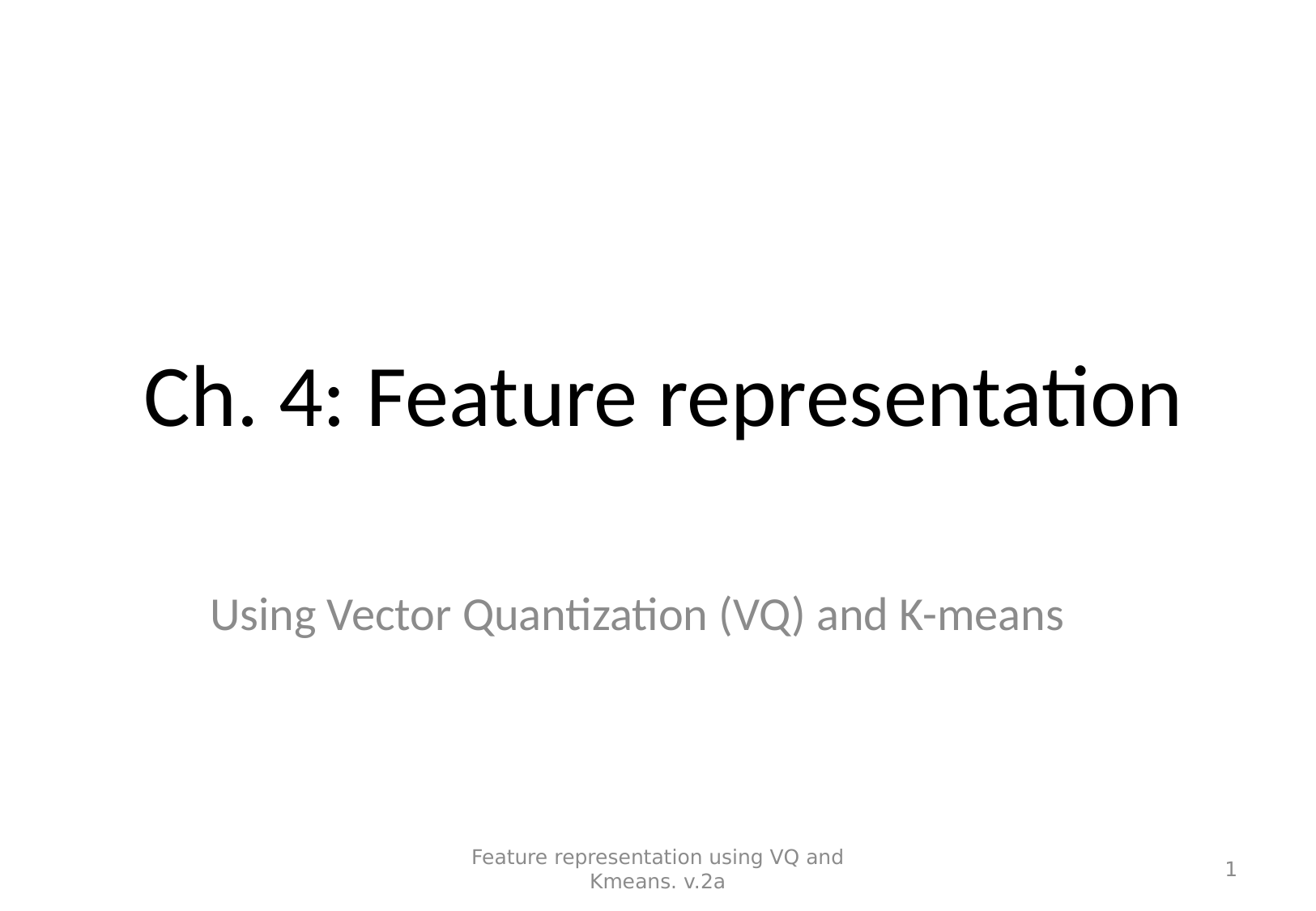

# Ch. 4: Feature representation
Using Vector Quantization (VQ) and K-means
Feature representation using VQ and Kmeans. v.2a
1